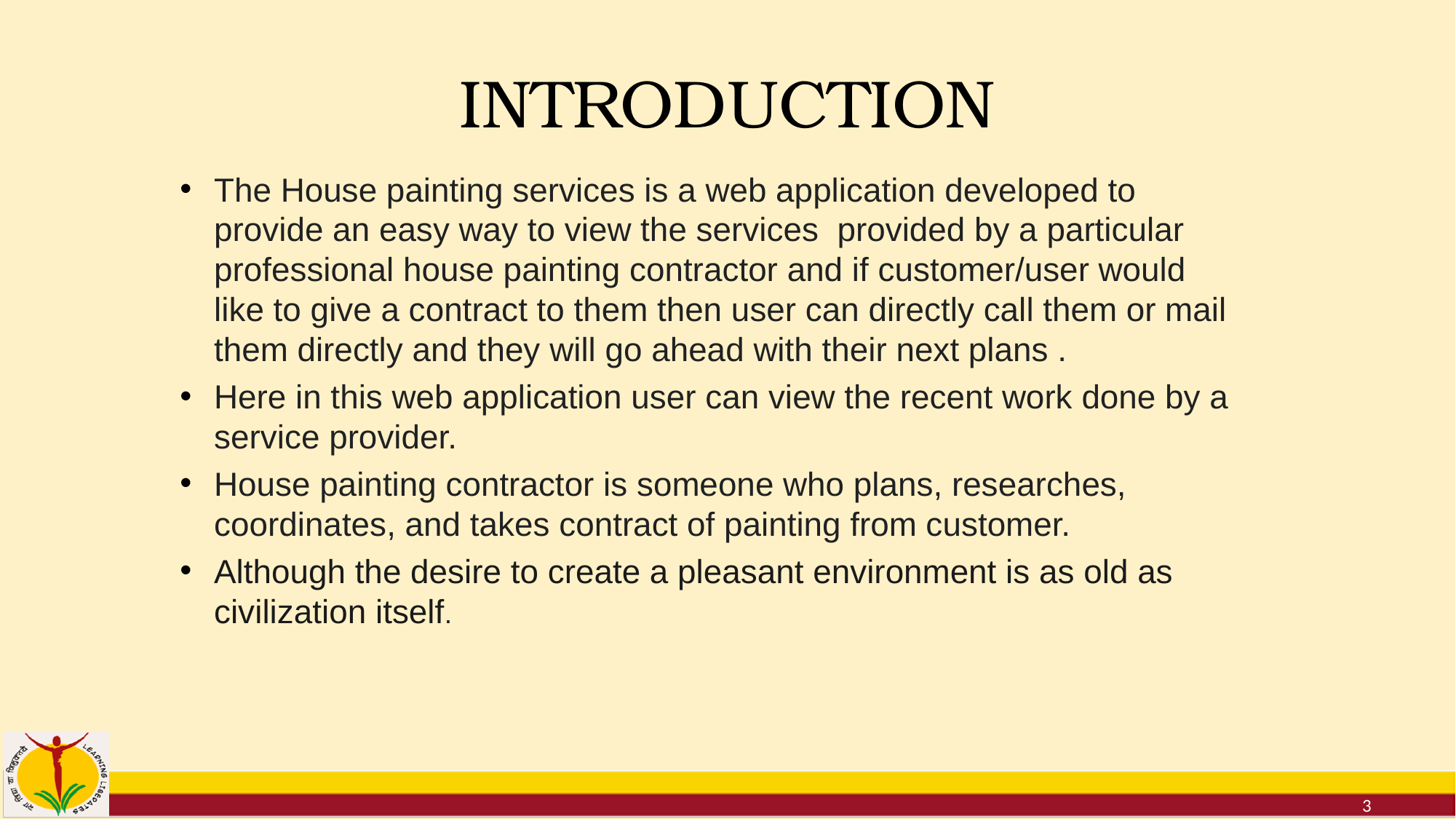

# INTRODUCTION

The House painting services is a web application developed to provide an easy way to view the services  provided by a particular professional house painting contractor and if customer/user would like to give a contract to them then user can directly call them or mail them directly and they will go ahead with their next plans .
Here in this web application user can view the recent work done by a service provider.
House painting contractor is someone who plans, researches, coordinates, and takes contract of painting from customer.
Although the desire to create a pleasant environment is as old as civilization itself.
3